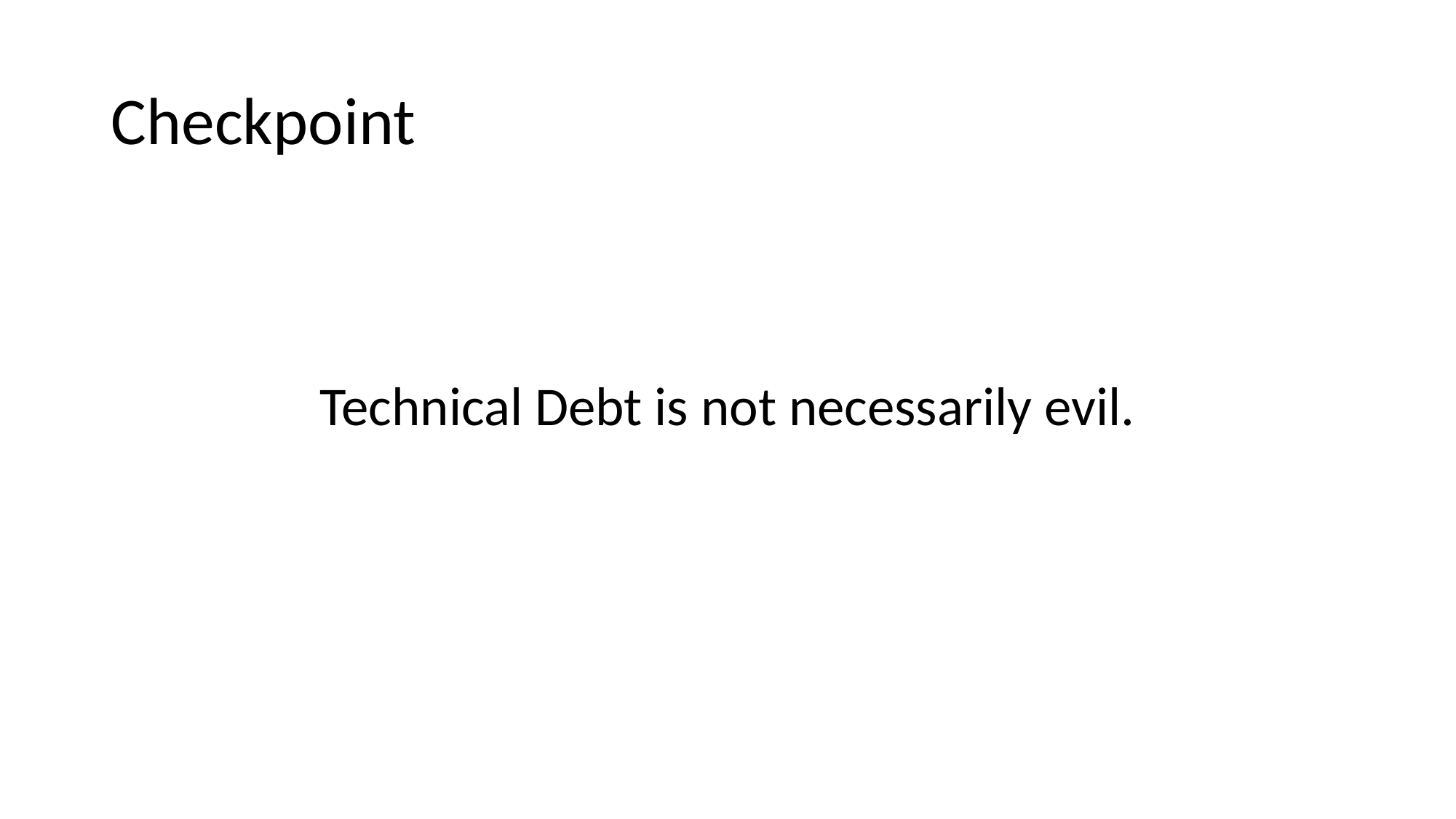

# Checkpoint

Technical Debt is not necessarily evil.